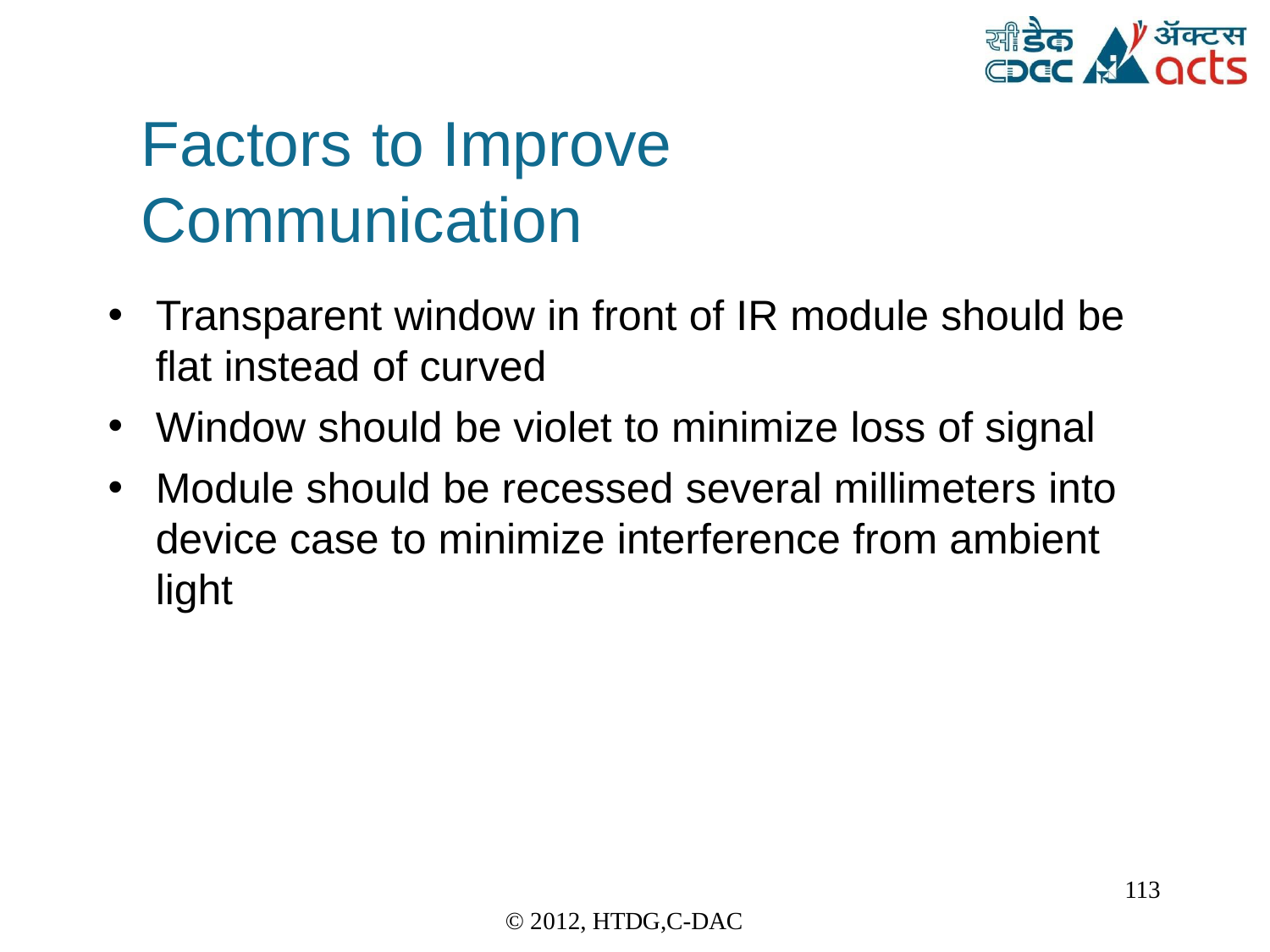

Factors	to	Improve Communication
Transparent window in front of IR module should be
flat instead of curved

Window should be violet to minimize loss of signal

Module should be recessed several millimeters into device case to minimize interference from ambient light
113
© 2012, HTDG,C-DAC